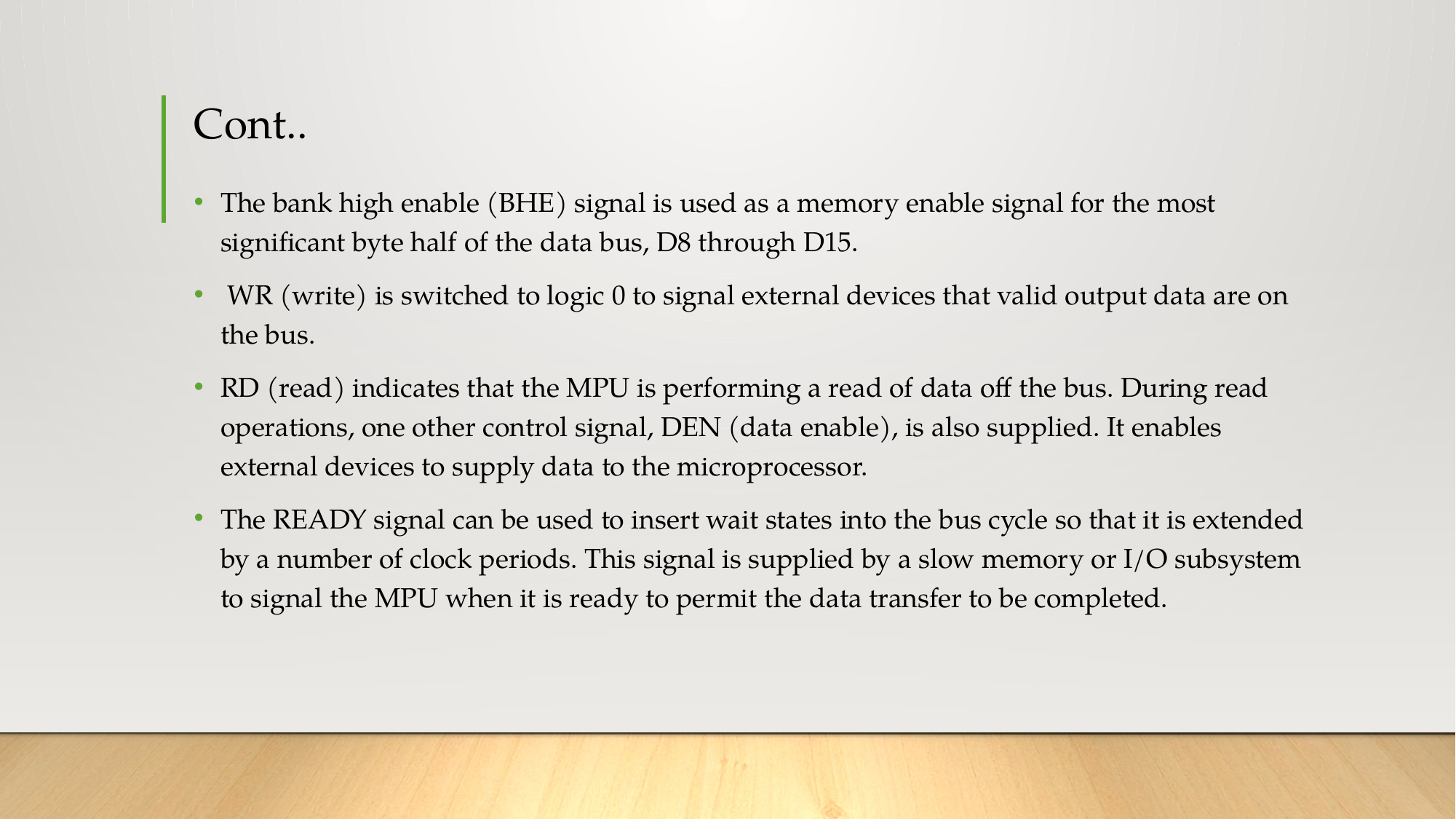

# Cont..
The bank high enable (BHE) signal is used as a memory enable signal for the most significant byte half of the data bus, D8 through D15.
 WR (write) is switched to logic 0 to signal external devices that valid output data are on the bus.
RD (read) indicates that the MPU is performing a read of data off the bus. During read operations, one other control signal, DEN (data enable), is also supplied. It enables external devices to supply data to the microprocessor.
The READY signal can be used to insert wait states into the bus cycle so that it is extended by a number of clock periods. This signal is supplied by a slow memory or I/O subsystem to signal the MPU when it is ready to permit the data transfer to be completed.